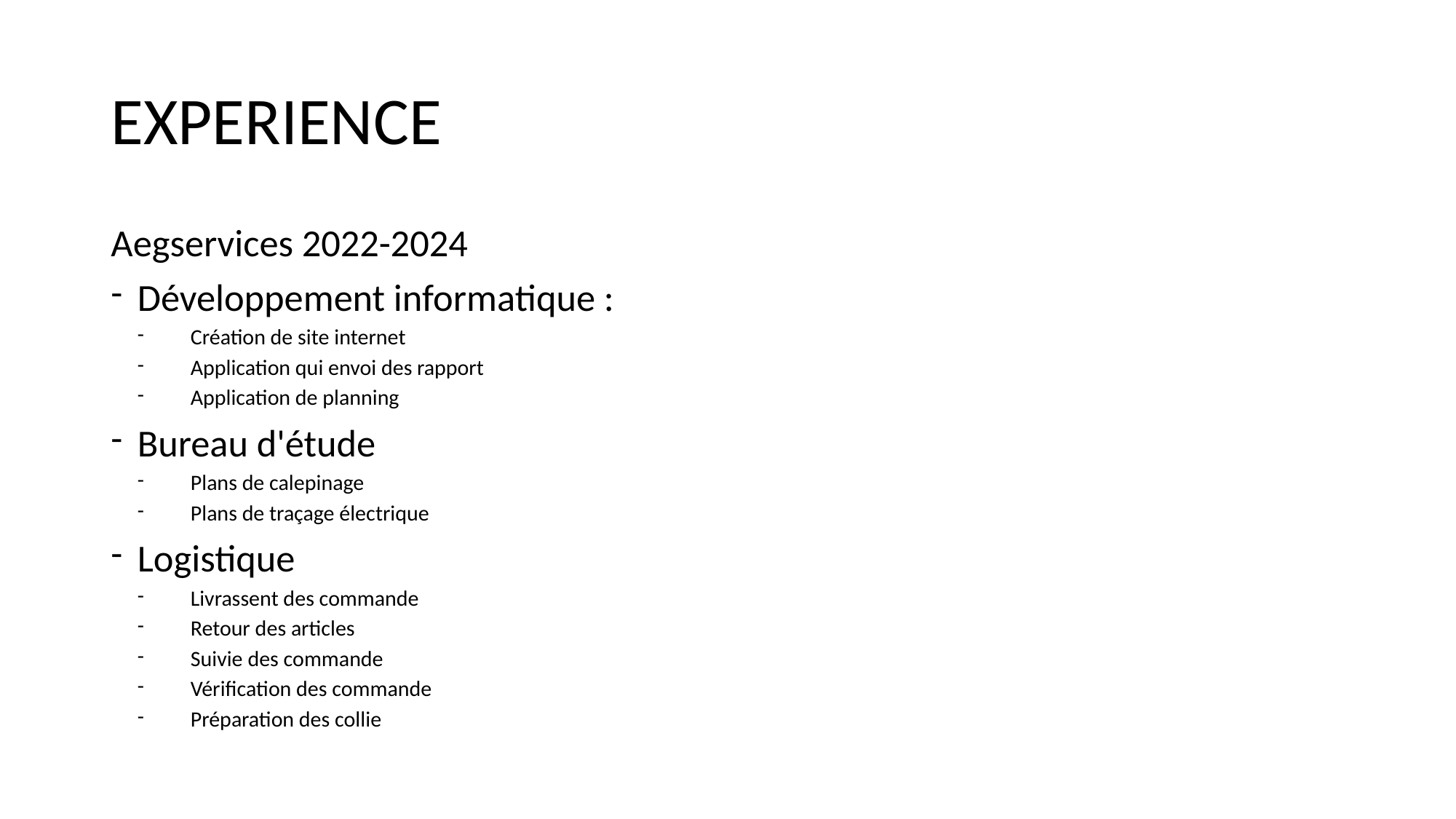

# EXPERIENCE
Aegservices 2022-2024
Développement informatique :
Création de site internet
Application qui envoi des rapport
Application de planning
Bureau d'étude
Plans de calepinage
Plans de traçage électrique
Logistique
Livrassent des commande
Retour des articles
Suivie des commande
Vérification des commande
Préparation des collie